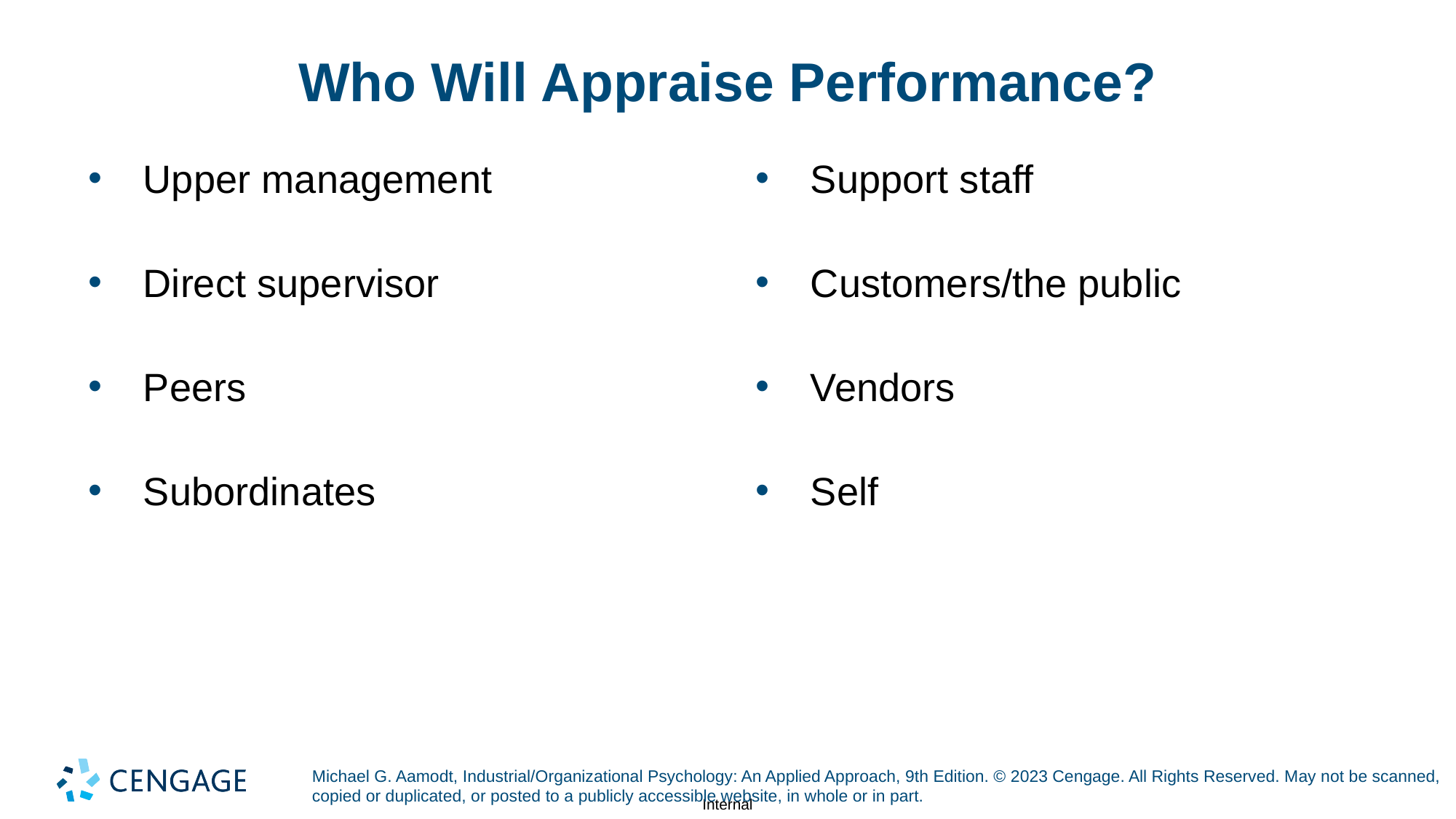

# Who Will Appraise Performance?
Upper management
Direct supervisor
Peers
Subordinates
Support staff
Customers/the public
Vendors
Self